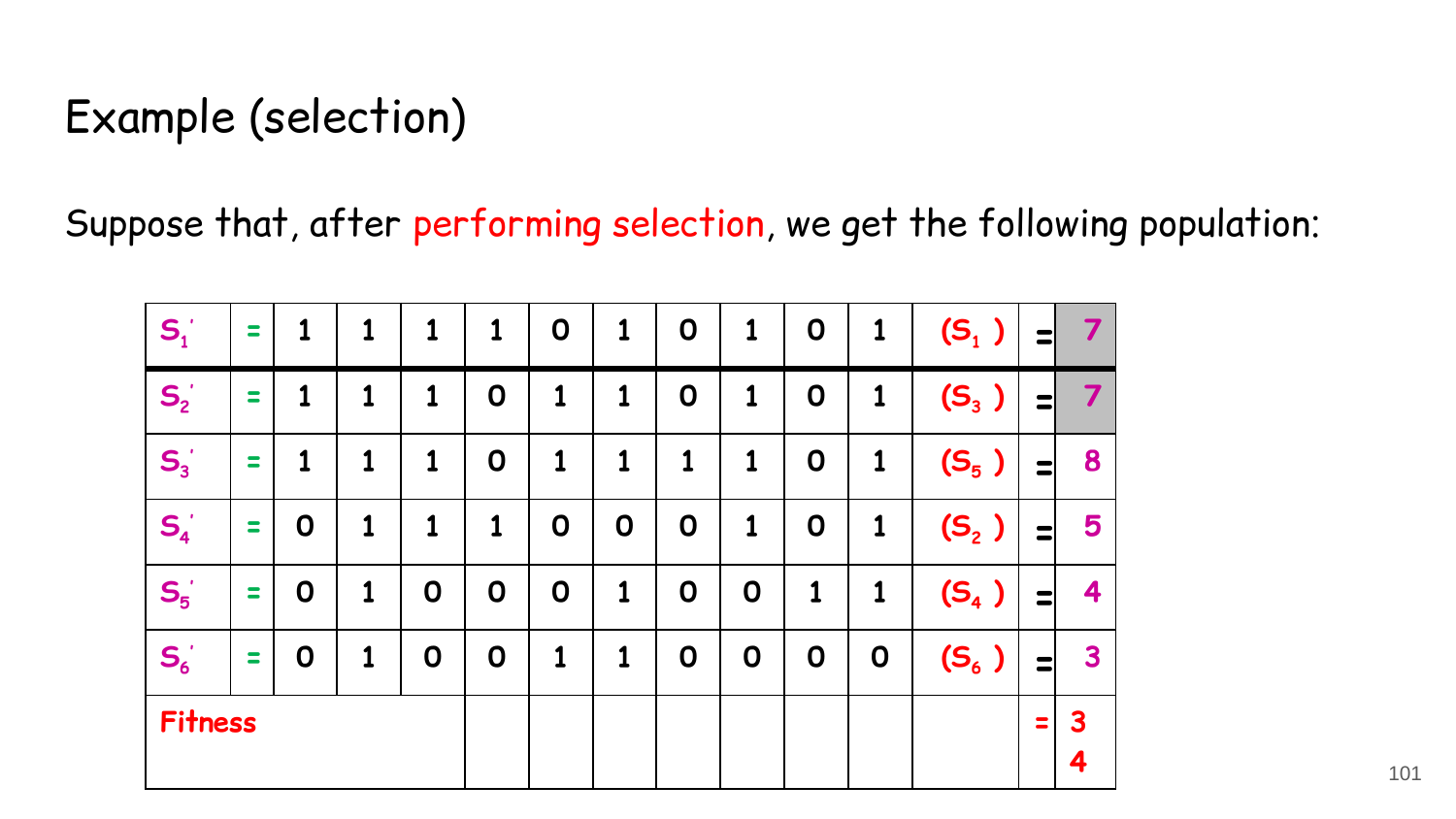

# Example (selection)
Suppose that, after performing selection, we get the following population:

| S1’ | = | 1 | 1 | 1 | 1 | 0 | 1 | 0 | 1 | 0 | 1 | (S1 ) | = | 7 |
| --- | --- | --- | --- | --- | --- | --- | --- | --- | --- | --- | --- | --- | --- | --- |
| S2’ | = | 1 | 1 | 1 | 0 | 1 | 1 | 0 | 1 | 0 | 1 | (S3 ) | = | 7 |
| S3’ | = | 1 | 1 | 1 | 0 | 1 | 1 | 1 | 1 | 0 | 1 | (S5 ) | = | 8 |
| S4’ | = | 0 | 1 | 1 | 1 | 0 | 0 | 0 | 1 | 0 | 1 | (S2 ) | = | 5 |
| S5’ | = | 0 | 1 | 0 | 0 | 0 | 1 | 0 | 0 | 1 | 1 | (S4 ) | = | 4 |
| S6’ | = | 0 | 1 | 0 | 0 | 1 | 1 | 0 | 0 | 0 | 0 | (S6 ) | = | 3 |
| Fitness |  |  |  |  |  |  |  |  |  |  |  |  | = | 34 |
101